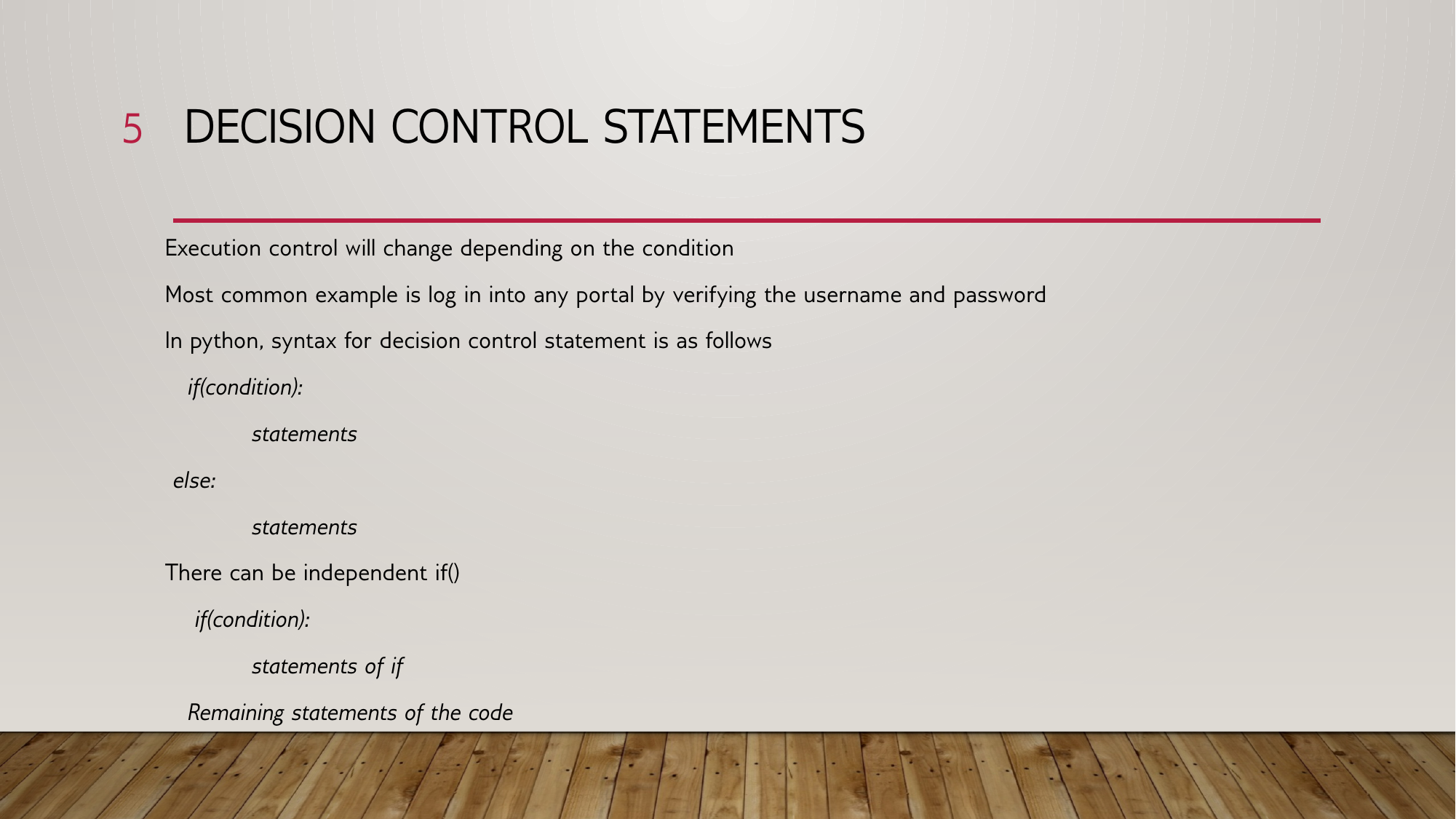

5
# Decision control statements
Execution control will change depending on the condition
Most common example is log in into any portal by verifying the username and password
In python, syntax for decision control statement is as follows
   if(condition):
	statements
 else:
	statements
There can be independent if()
    if(condition):
	statements of if
   Remaining statements of the code